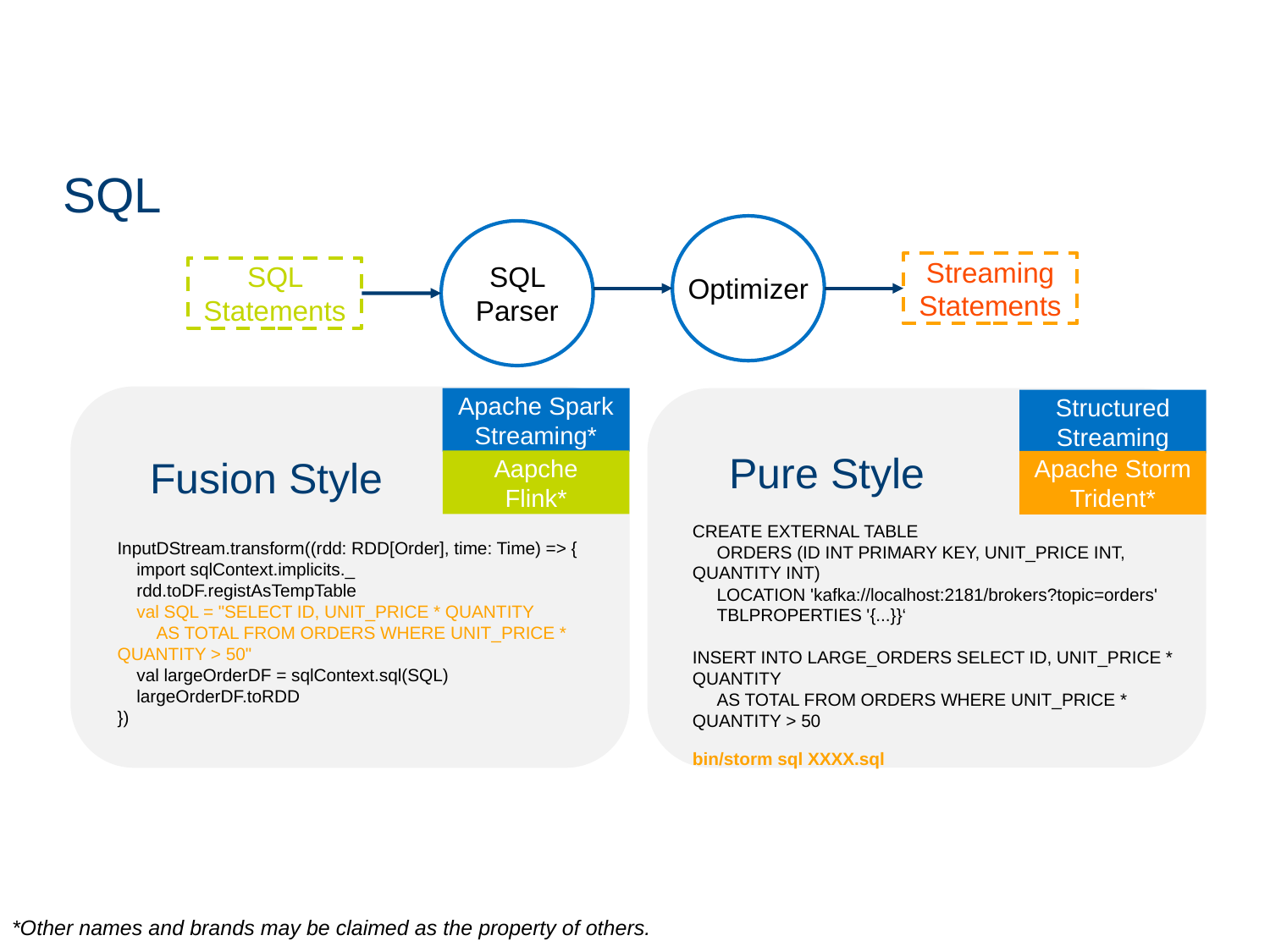

SQL
Optimizer
SQL Parser
Streaming Statements
SQL Statements

Apache Spark Streaming*

Structured
Streaming
Pure Style
Aapche
Flink*
Apache Storm Trident*
Fusion Style
CREATE EXTERNAL TABLE
     ORDERS (ID INT PRIMARY KEY, UNIT_PRICE INT, QUANTITY INT)
     LOCATION 'kafka://localhost:2181/brokers?topic=orders'
     TBLPROPERTIES '{...}}‘

INSERT INTO LARGE_ORDERS SELECT ID, UNIT_PRICE * QUANTITY
     AS TOTAL FROM ORDERS WHERE UNIT_PRICE * QUANTITY > 50

bin/storm sql XXXX.sql
InputDStream.transform((rdd: RDD[Order], time: Time) => {
    import sqlContext.implicits._
    rdd.toDF.registAsTempTable
    val SQL = "SELECT ID, UNIT_PRICE * QUANTITY
        AS TOTAL FROM ORDERS WHERE UNIT_PRICE * QUANTITY > 50"
    val largeOrderDF = sqlContext.sql(SQL)
    largeOrderDF.toRDD
})
13
*Other names and brands may be claimed as the property of others.